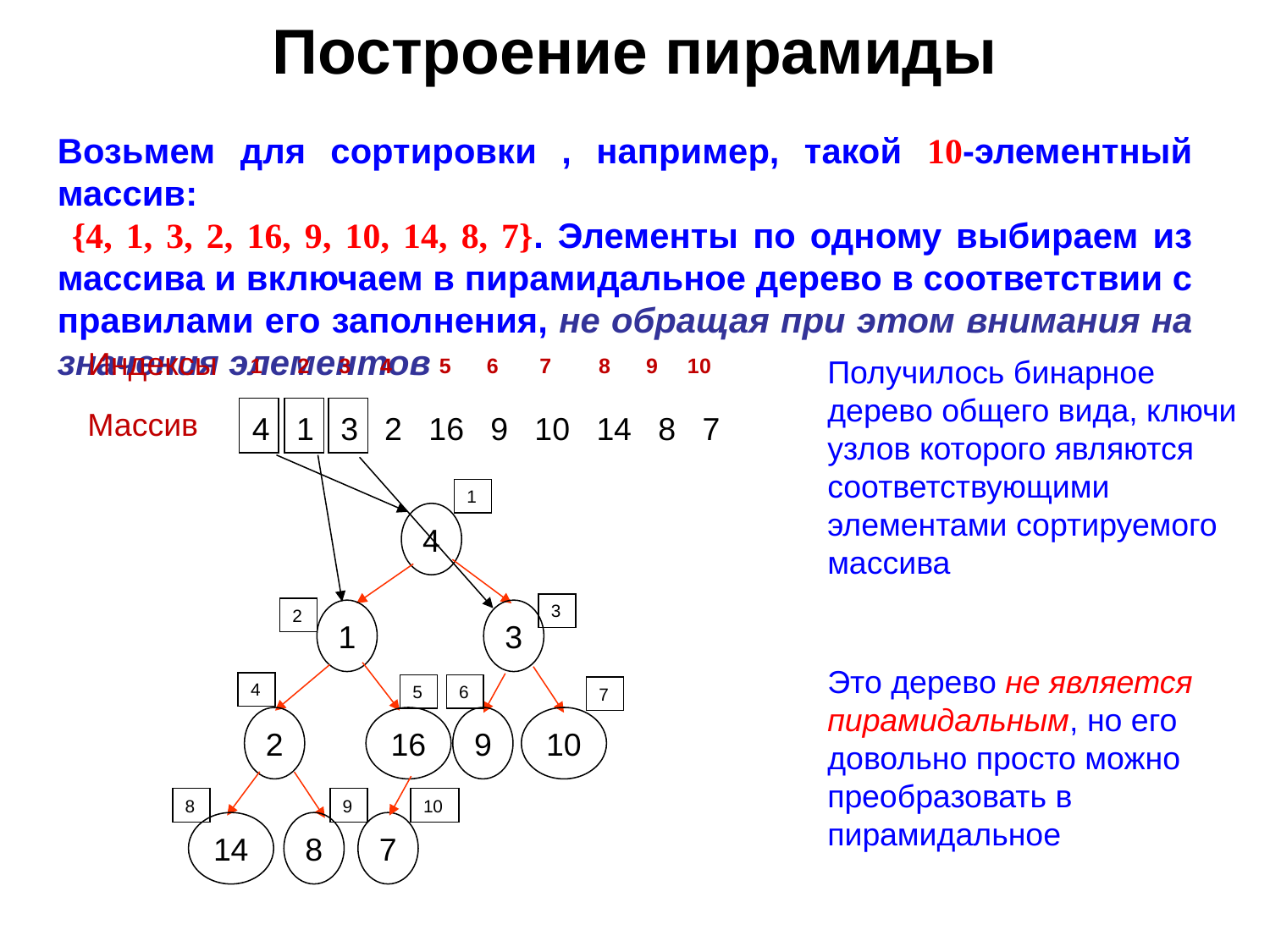

# Построение пирамиды
Возьмем для сортировки , например, такой 10-элементный массив:
 {4, 1, 3, 2, 16, 9, 10, 14, 8, 7}. Элементы по одному выбираем из массива и включаем в пирамидальное дерево в соответствии с правилами его заполнения, не обращая при этом внимания на значения элементов
Индексы
Получилось бинарное дерево общего вида, ключи узлов которого являются соответствующими элементами сортируемого массива
1      2     3     4        5      6       7        8      9     10
Массив

4   1   3   2   16   9   10   14   8   7

1
4

3
2
1
3
Это дерево не является пирамидальным, но его довольно просто можно преобразовать в пирамидальное

4

5
6
7
2
16
9
10

8
9
10
14
8
7